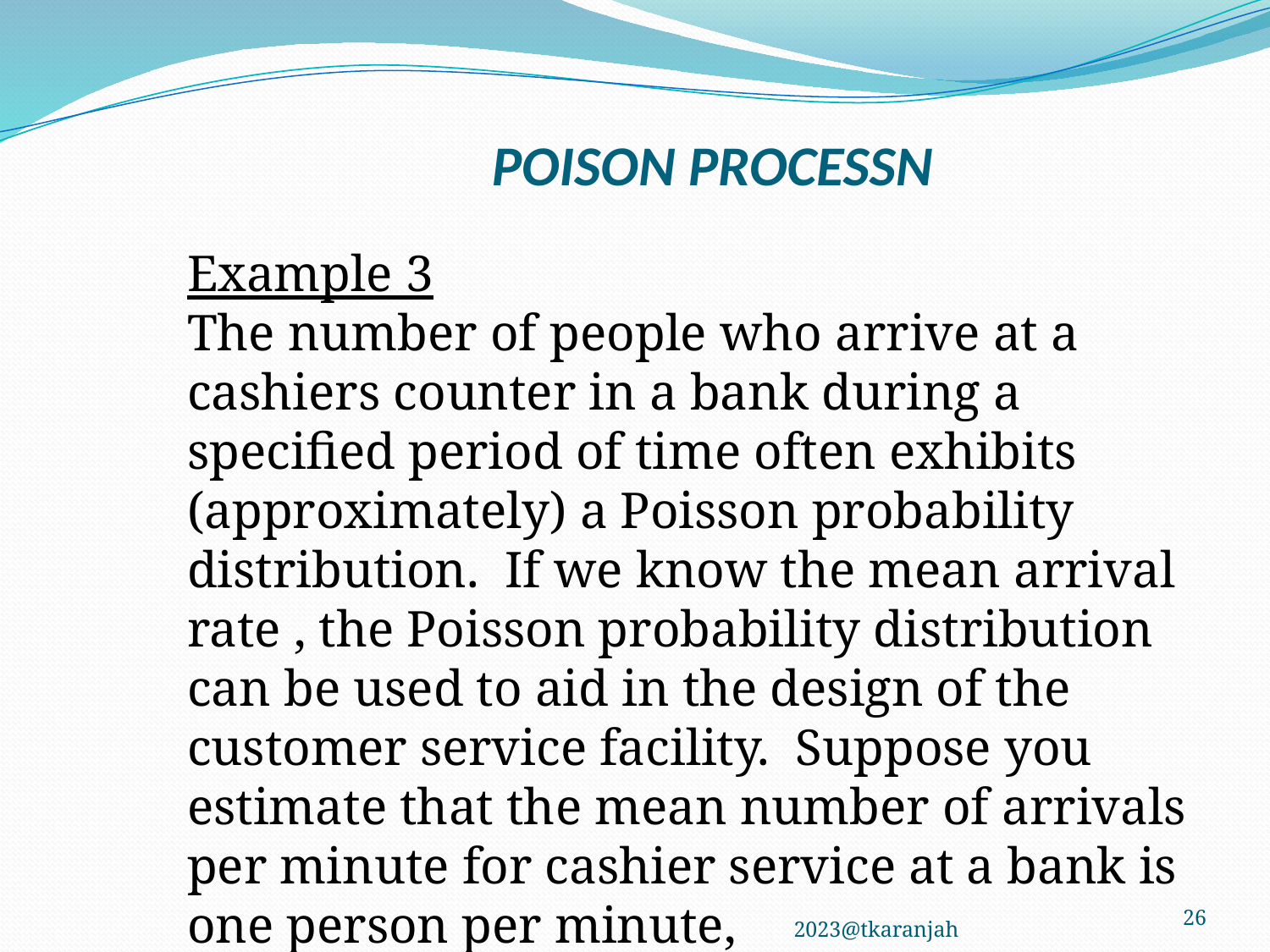

# POISON PROCESSN
Example 3
The number of people who arrive at a cashiers counter in a bank during a specified period of time often exhibits (approximately) a Poisson probability distribution.  If we know the mean arrival rate , the Poisson probability distribution can be used to aid in the design of the customer service facility.  Suppose you estimate that the mean number of arrivals per minute for cashier service at a bank is one person per minute,

2023@tkaranjah
26